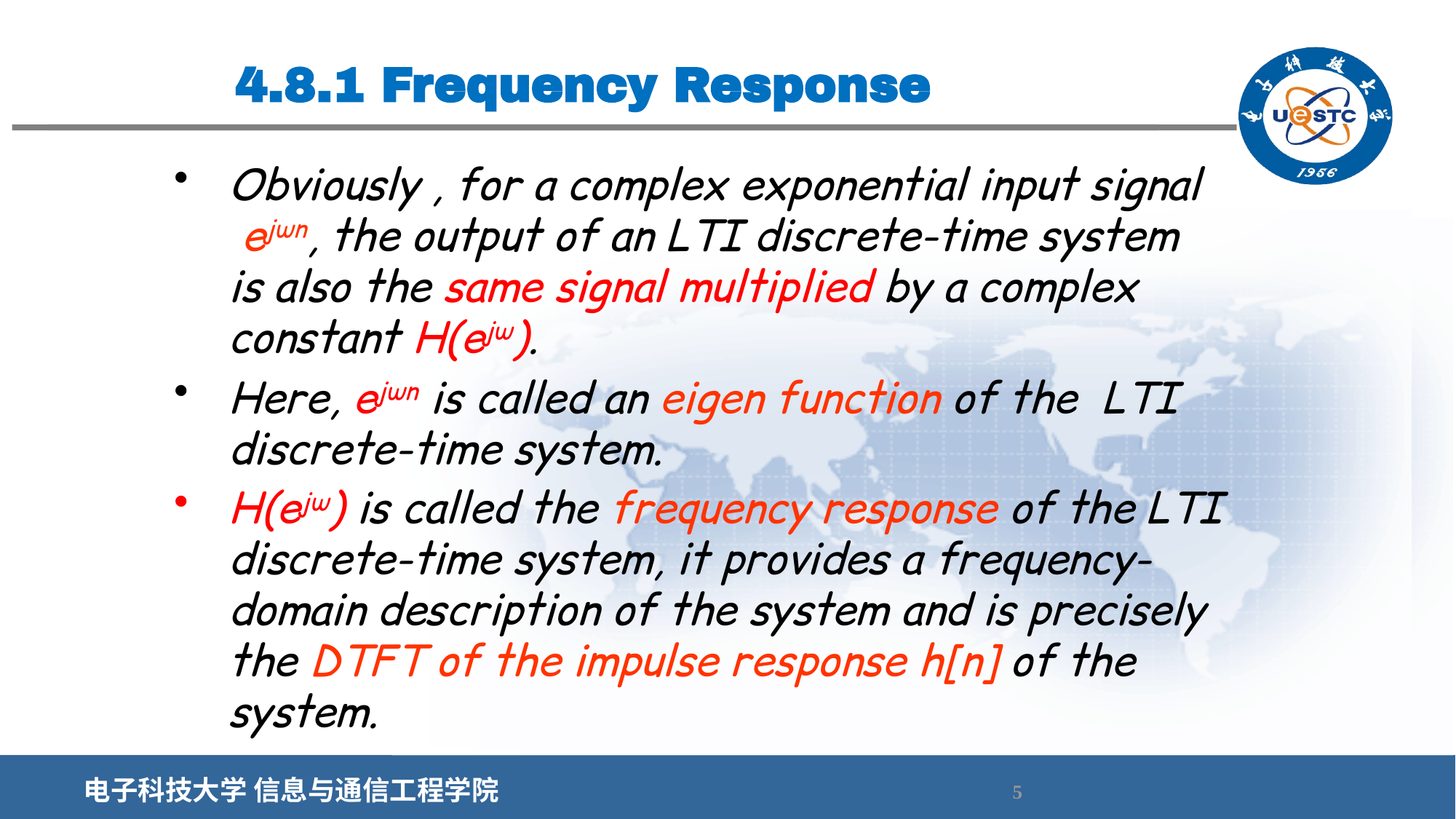

# 4.8.1 Frequency Response
Obviously , for a complex exponential input signal  ejωn, the output of an LTI discrete-time system is also the same signal multiplied by a complex constant H(ejω).
Here, ejωn is called an eigen function of the  LTI discrete-time system.
H(ejω) is called the frequency response of the LTI discrete-time system, it provides a frequency-domain description of the system and is precisely the DTFT of the impulse response h[n] of the system.